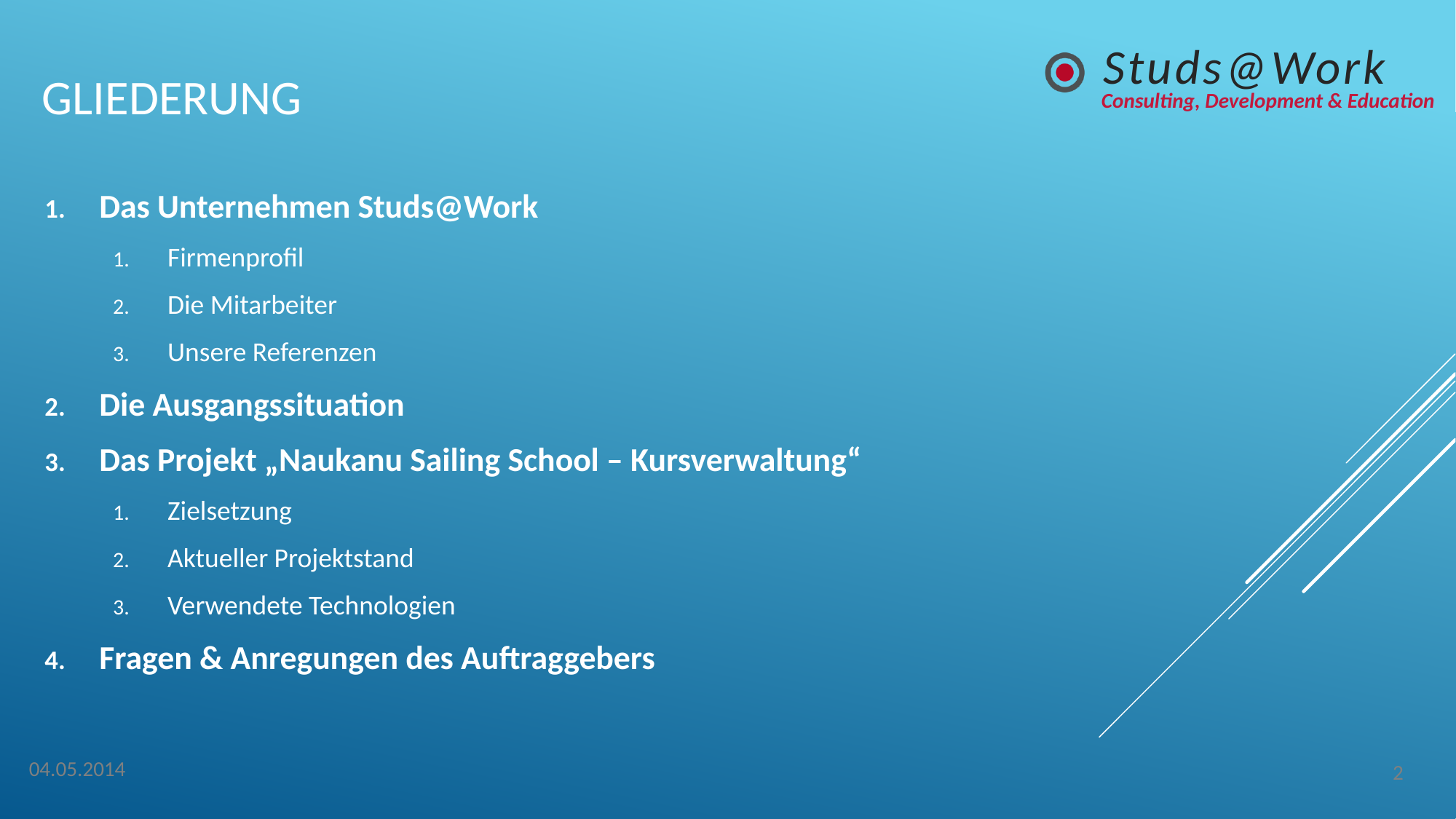

# Gliederung
Das Unternehmen Studs@Work
Firmenprofil
Die Mitarbeiter
Unsere Referenzen
Die Ausgangssituation
Das Projekt „Naukanu Sailing School – Kursverwaltung“
Zielsetzung
Aktueller Projektstand
Verwendete Technologien
Fragen & Anregungen des Auftraggebers

2
04.05.2014